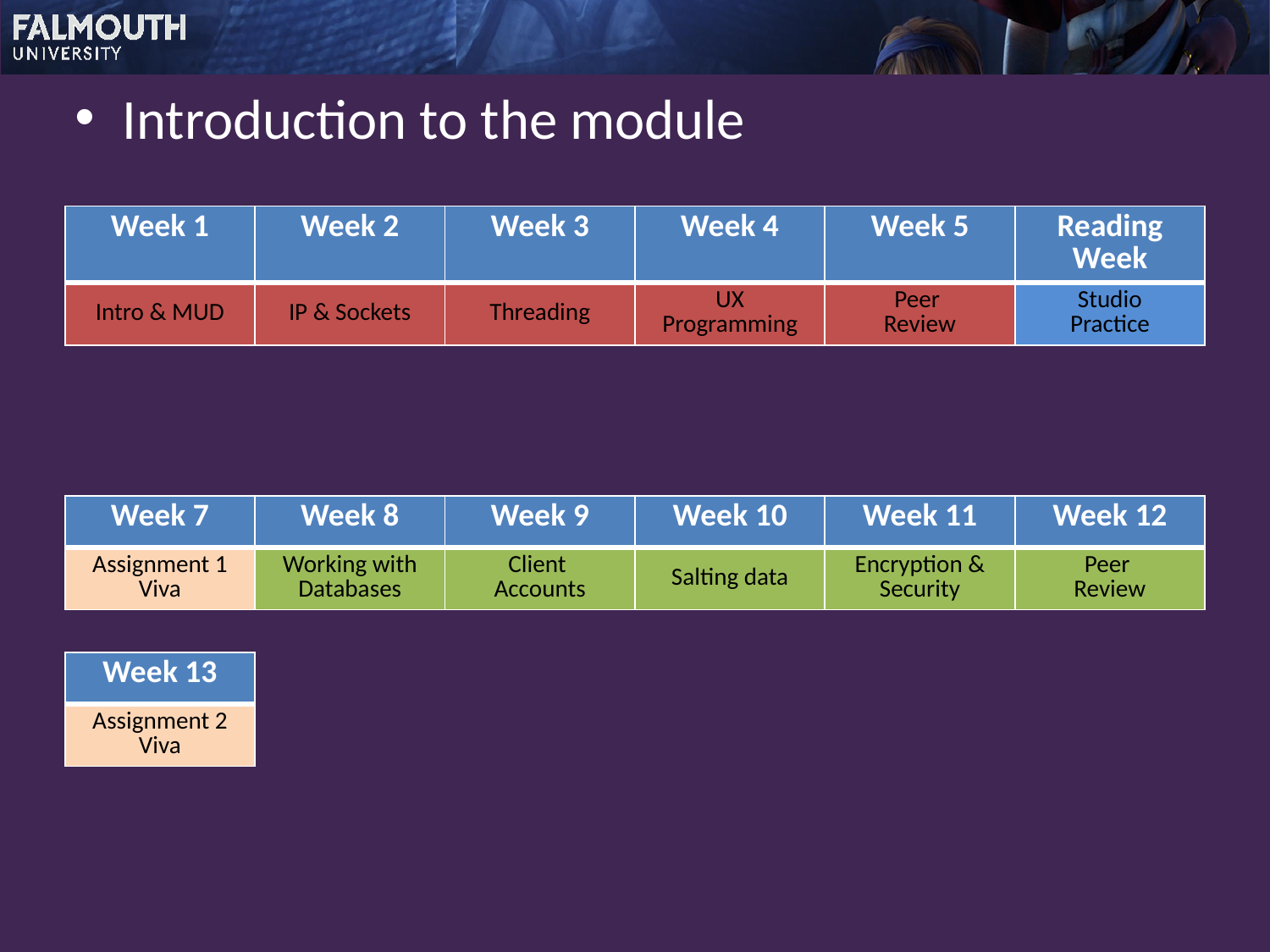

Introduction to the module
| Week 1 | Week 2 | Week 3 | Week 4 | Week 5 | Reading Week |
| --- | --- | --- | --- | --- | --- |
| Intro & MUD | IP & Sockets | Threading | UX Programming | Peer Review | Studio Practice |

| Week 7 | Week 8 | Week 9 | Week 10 | Week 11 | Week 12 |
| --- | --- | --- | --- | --- | --- |
| Assignment 1 Viva | Working with Databases | Client Accounts | Salting data | Encryption & Security | Peer Review |
| Week 13 |
| --- |
| Assignment 2 Viva |